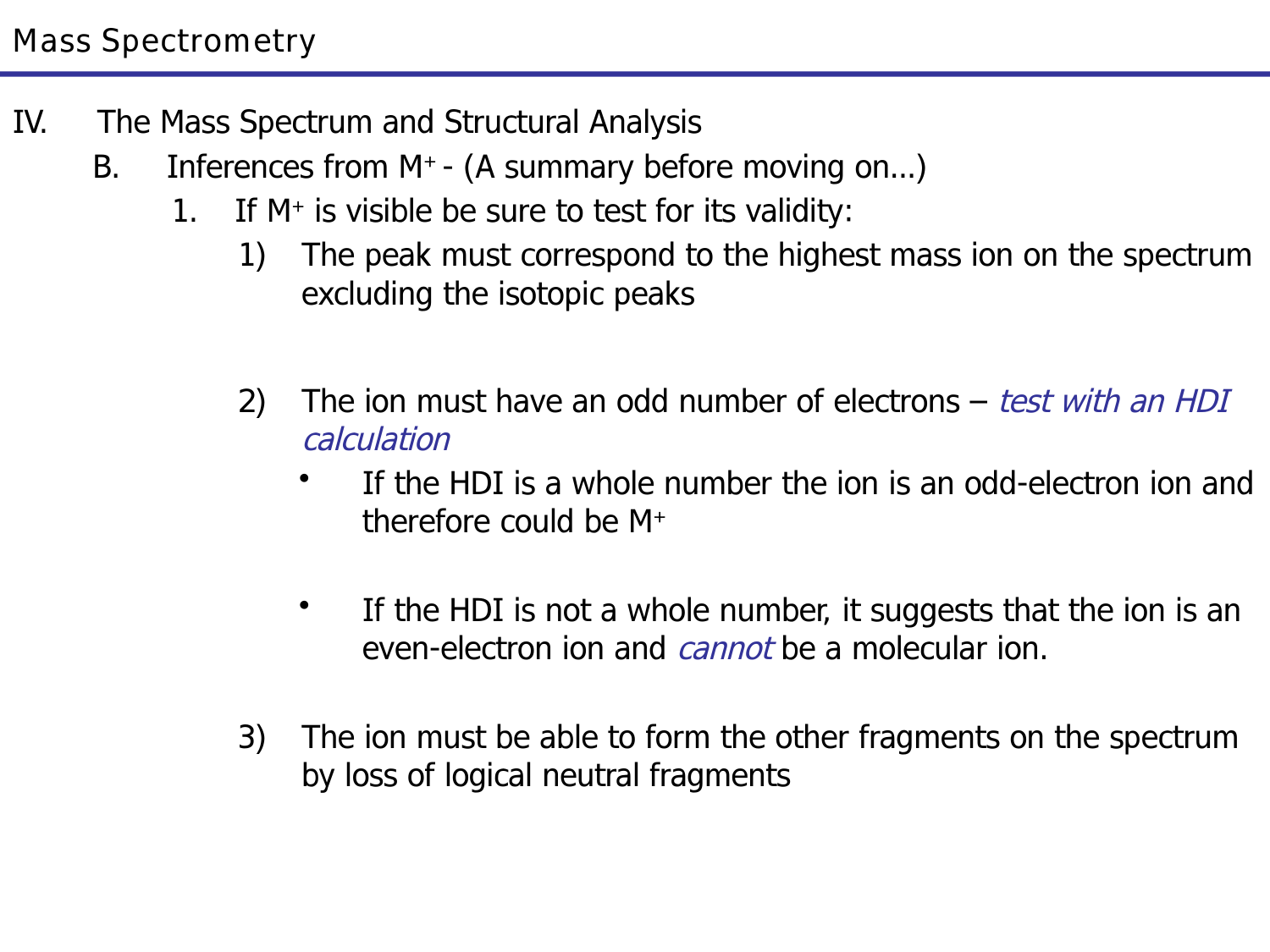

# Mass Spectrometry
The Mass Spectrum and Structural Analysis
Inferences from M+ - (A summary before moving on…)
If M+ is visible be sure to test for its validity:
The peak must correspond to the highest mass ion on the spectrum excluding the isotopic peaks

The ion must have an odd number of electrons – test with an HDI calculation
If the HDI is a whole number the ion is an odd-electron ion and therefore could be M+

If the HDI is not a whole number, it suggests that the ion is an even-electron ion and cannot be a molecular ion.

The ion must be able to form the other fragments on the spectrum by loss of logical neutral fragments